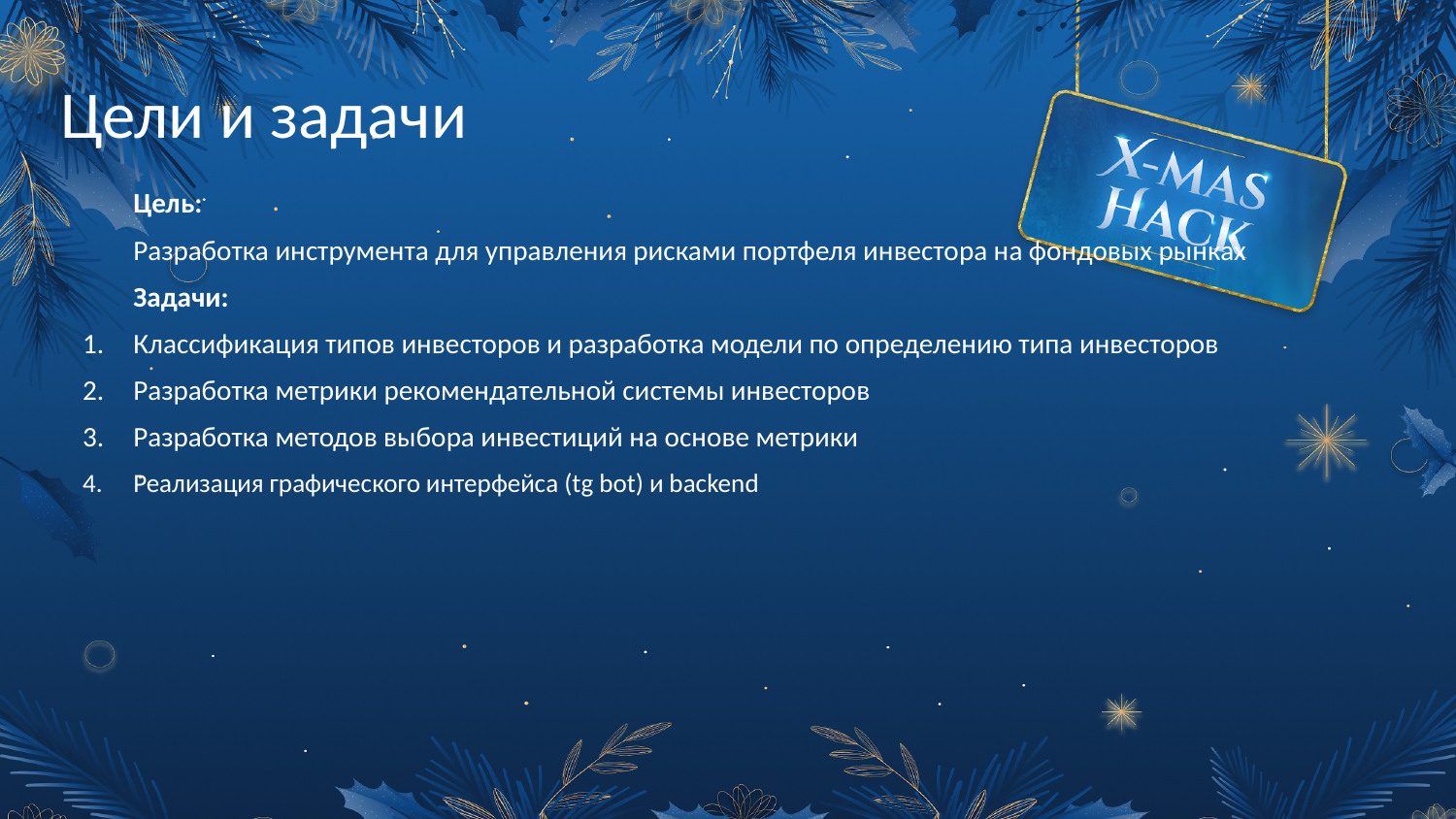

# Цели и задачи
Цель:
Разработка инструмента для управления рисками портфеля инвестора на фондовых рынках
Задачи:
Классификация типов инвесторов и разработка модели по определению типа инвесторов
Разработка метрики рекомендательной системы инвесторов
Разработка методов выбора инвестиций на основе метрики
Реализация графического интерфейса (tg bot) и backend